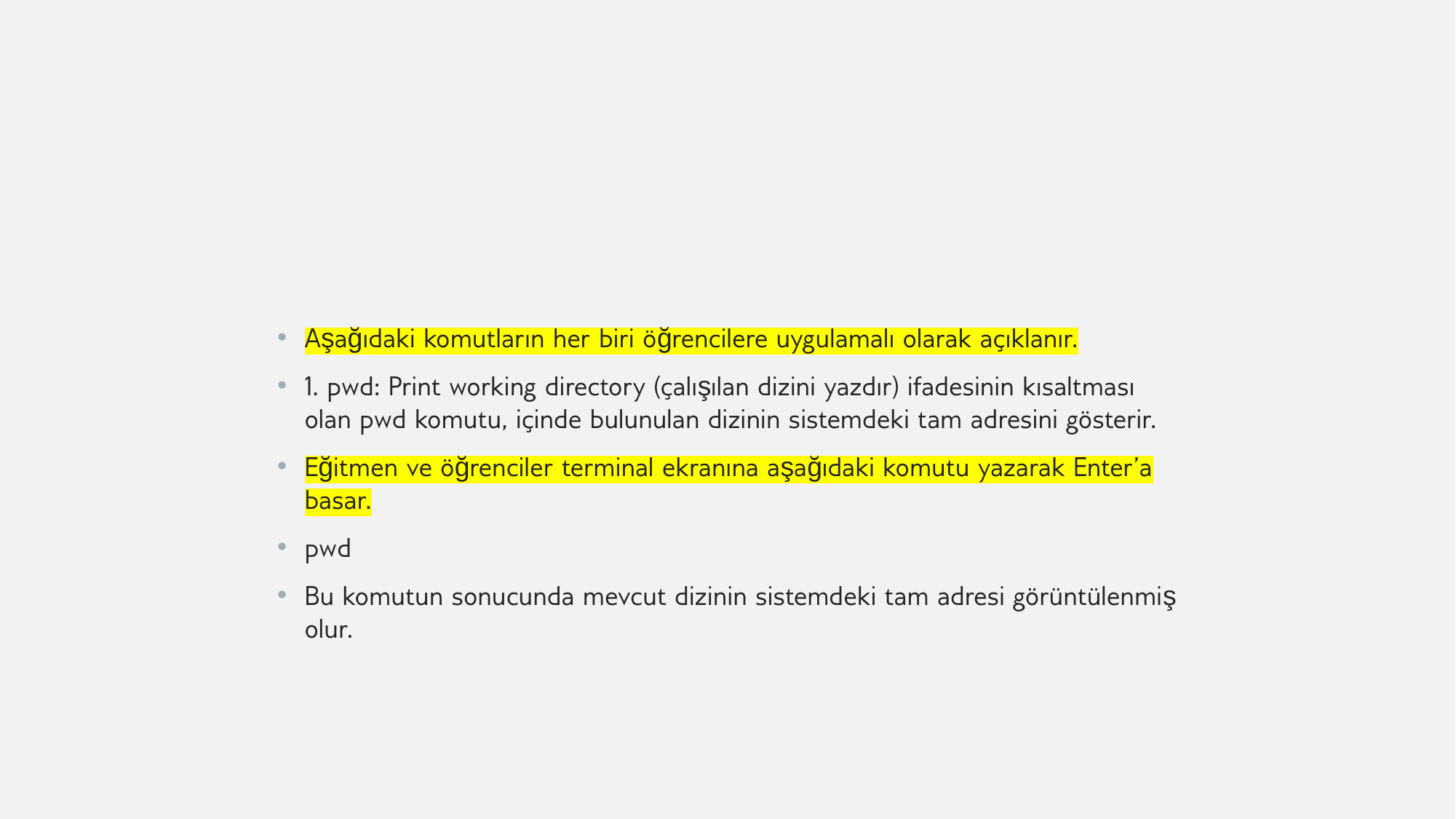

#
Aşağıdaki komutların her biri öğrencilere uygulamalı olarak açıklanır.
1. pwd: Print working directory (çalışılan dizini yazdır) ifadesinin kısaltması olan pwd komutu, içinde bulunulan dizinin sistemdeki tam adresini gösterir.
Eğitmen ve öğrenciler terminal ekranına aşağıdaki komutu yazarak Enter’a basar.
pwd
Bu komutun sonucunda mevcut dizinin sistemdeki tam adresi görüntülenmiş olur.